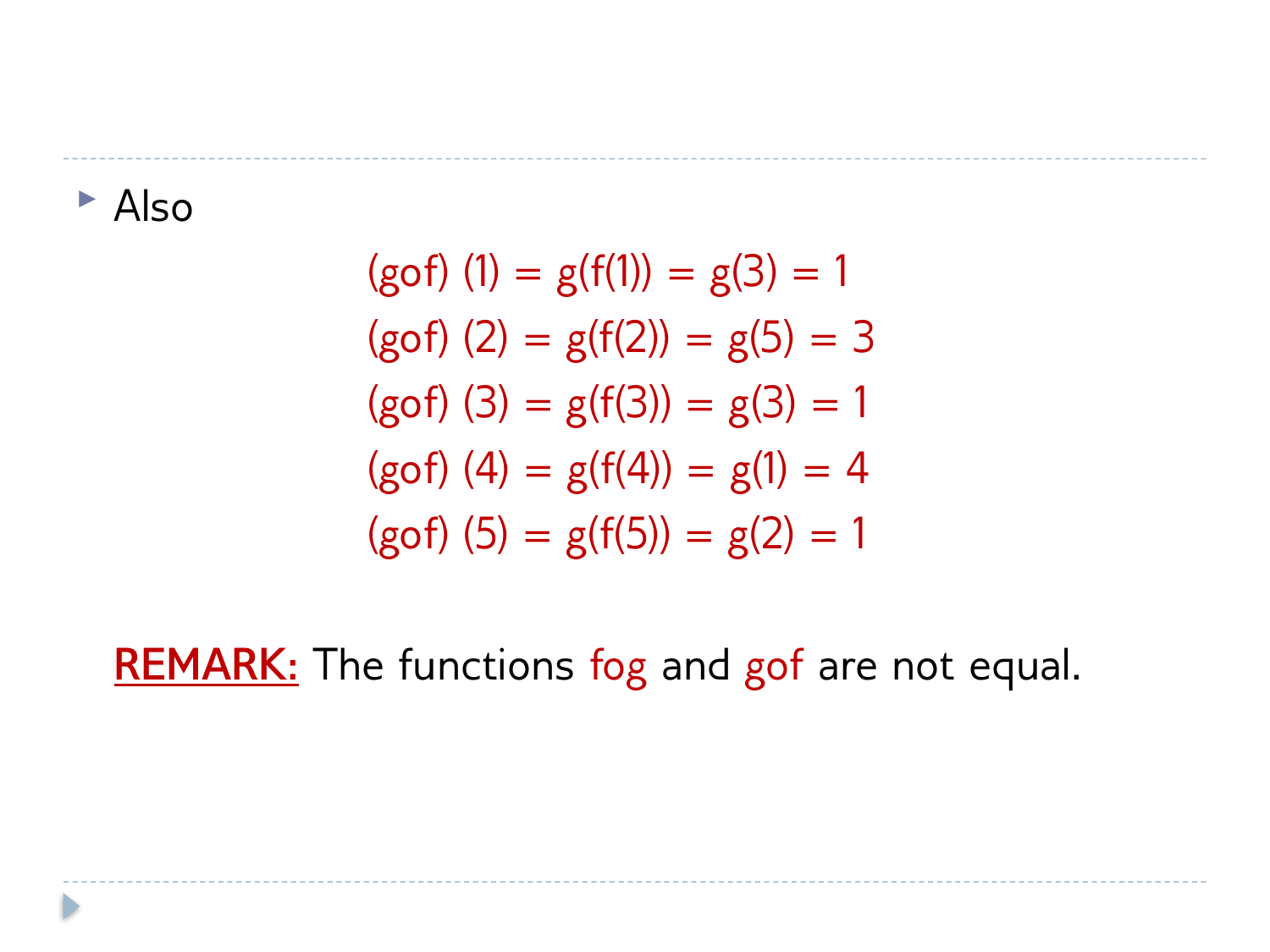

#
Also
			(gof) (1) = g(f(1)) = g(3) = 1
			(gof) (2) = g(f(2)) = g(5) = 3
			(gof) (3) = g(f(3)) = g(3) = 1
			(gof) (4) = g(f(4)) = g(1) = 4
			(gof) (5) = g(f(5)) = g(2) = 1

	REMARK: The functions fog and gof are not equal.